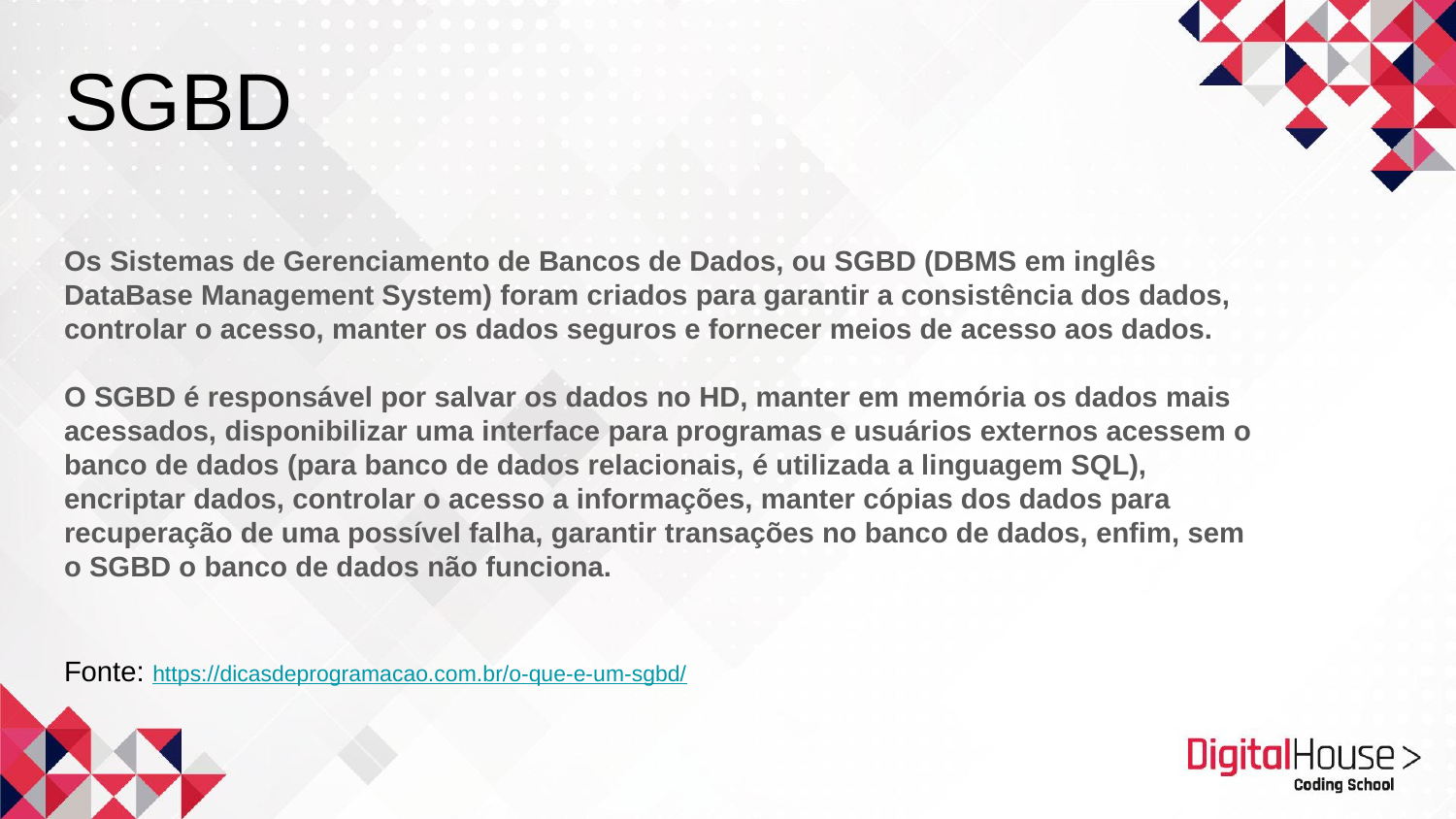

SGBD
Os Sistemas de Gerenciamento de Bancos de Dados, ou SGBD (DBMS em inglês DataBase Management System) foram criados para garantir a consistência dos dados, controlar o acesso, manter os dados seguros e fornecer meios de acesso aos dados.

O SGBD é responsável por salvar os dados no HD, manter em memória os dados mais acessados, disponibilizar uma interface para programas e usuários externos acessem o banco de dados (para banco de dados relacionais, é utilizada a linguagem SQL), encriptar dados, controlar o acesso a informações, manter cópias dos dados para recuperação de uma possível falha, garantir transações no banco de dados, enfim, sem o SGBD o banco de dados não funciona.
Fonte: https://dicasdeprogramacao.com.br/o-que-e-um-sgbd/